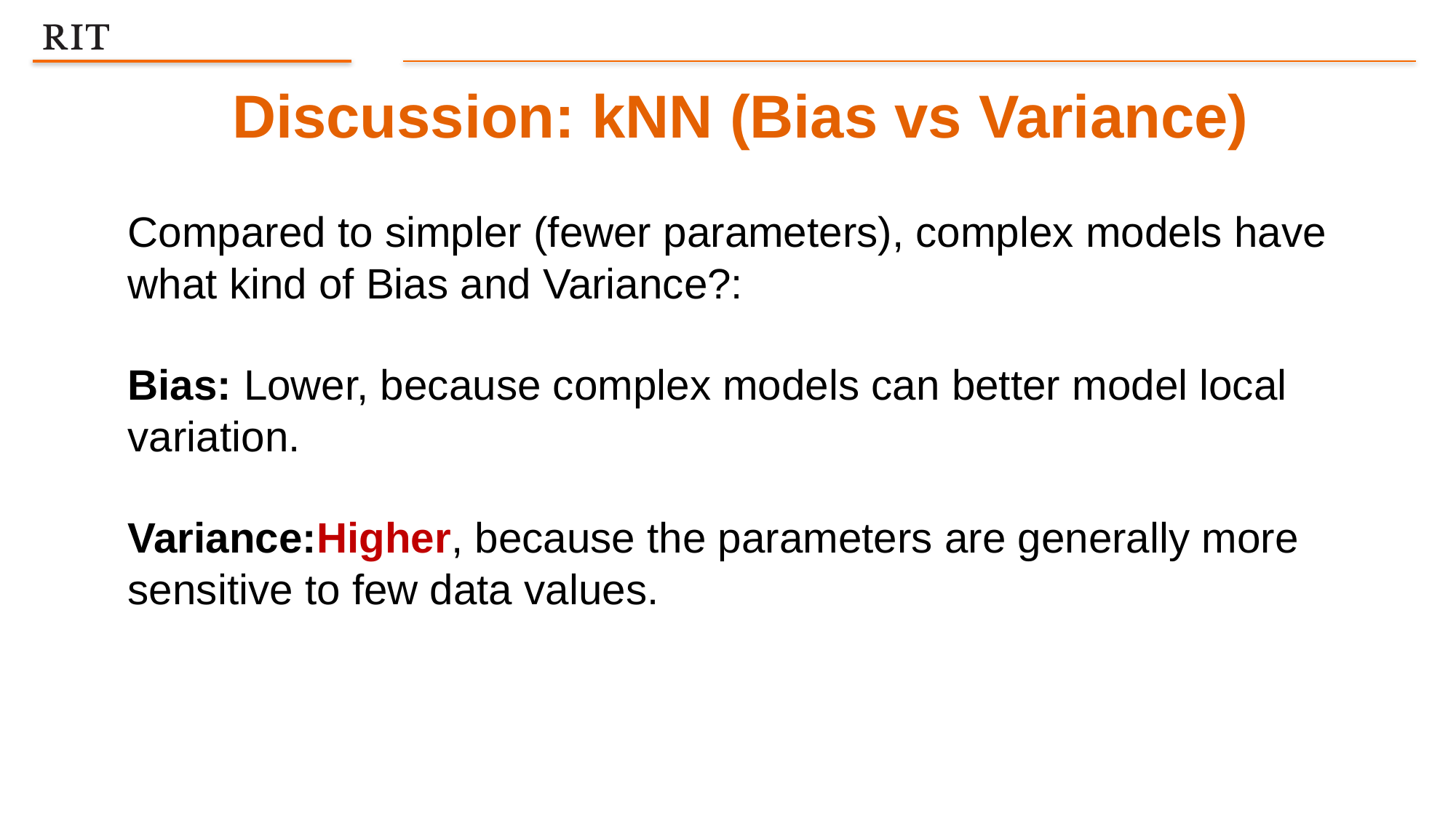

Discussion: kNN (Bias vs Variance)
Compared to simpler (fewer parameters), complex models have what kind of Bias and Variance?:

Bias: Lower, because complex models can better model local variation.

Variance:Higher, because the parameters are generally more sensitive to few data values.